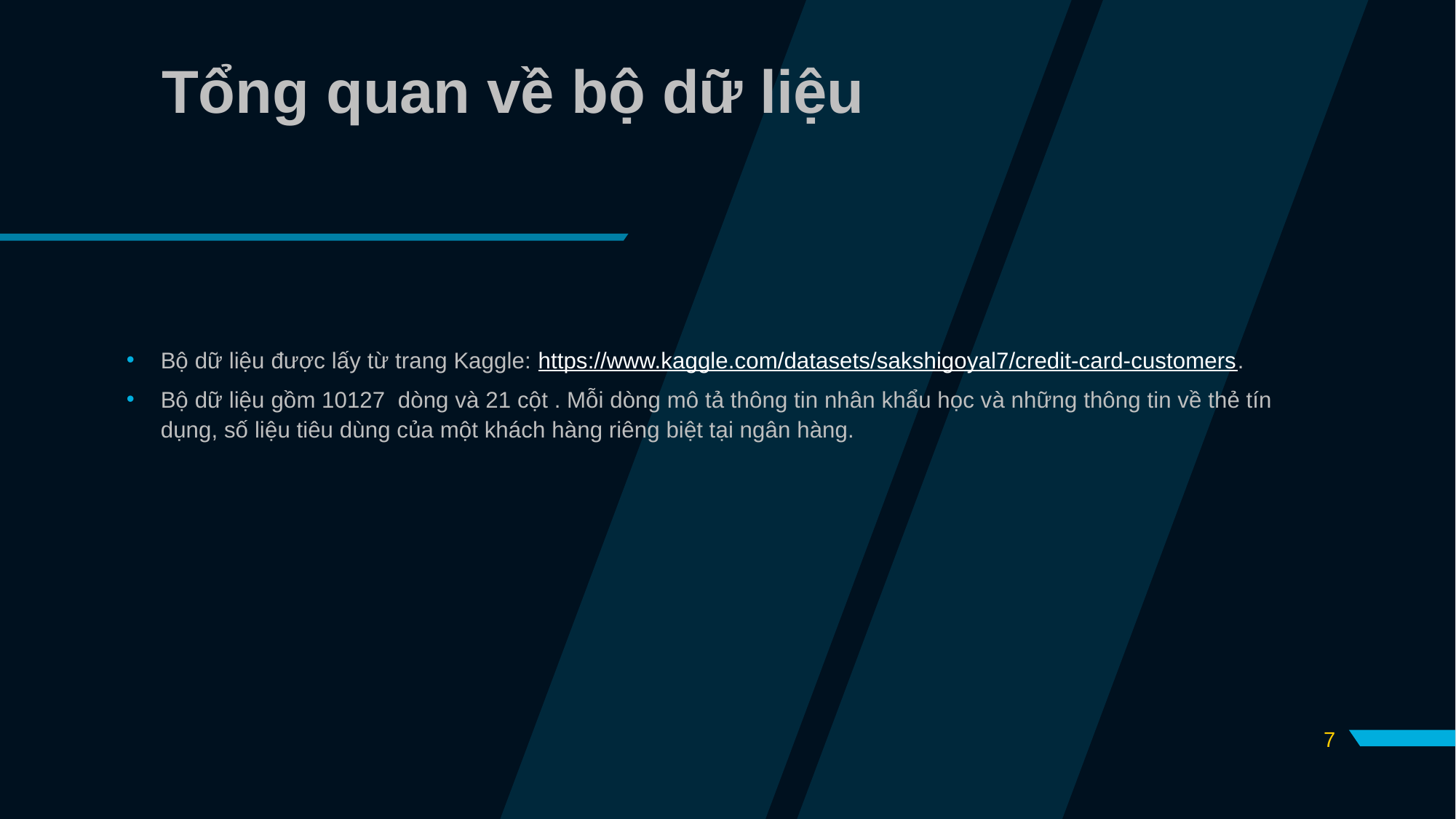

# Tổng quan về bộ dữ liệu

Bộ dữ liệu được lấy từ trang Kaggle: https://www.kaggle.com/datasets/sakshigoyal7/credit-card-customers.
Bộ dữ liệu gồm 10127  dòng và 21 cột . Mỗi dòng mô tả thông tin nhân khẩu học và những thông tin về thẻ tín dụng, số liệu tiêu dùng của một khách hàng riêng biệt tại ngân hàng.

7